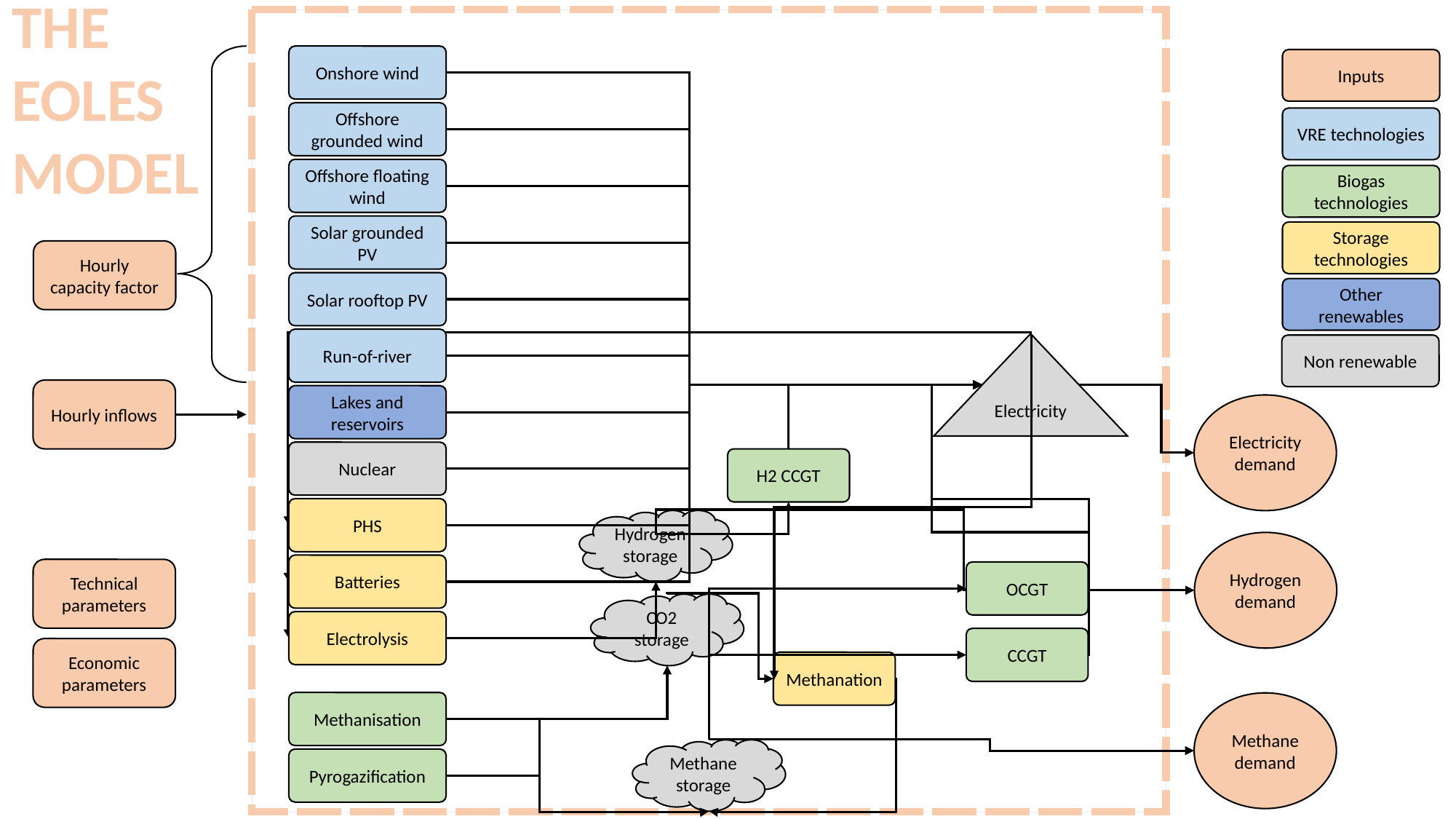

THE
EOLES
MODEL

Onshore wind
Offshore grounded wind
Offshore floating wind
Solar grounded PV
Solar rooftop PV
Run-of-river
Lakes and reservoirs
Nuclear
PHS
Batteries
Electrolysis
Methanisation
Pyrogazification
Inputs
VRE technologies
Biogas technologies
Storage technologies
Hourly capacity factor
Other renewables
Electricity
Non renewable
Hourly inflows
Electricity
demand
H2 CCGT
Hydrogen
storage
Hydrogen
demand
Technical parameters
OCGT
CO2
storage
CCGT
Economic parameters
Methanation
Methane
demand
Methane
storage